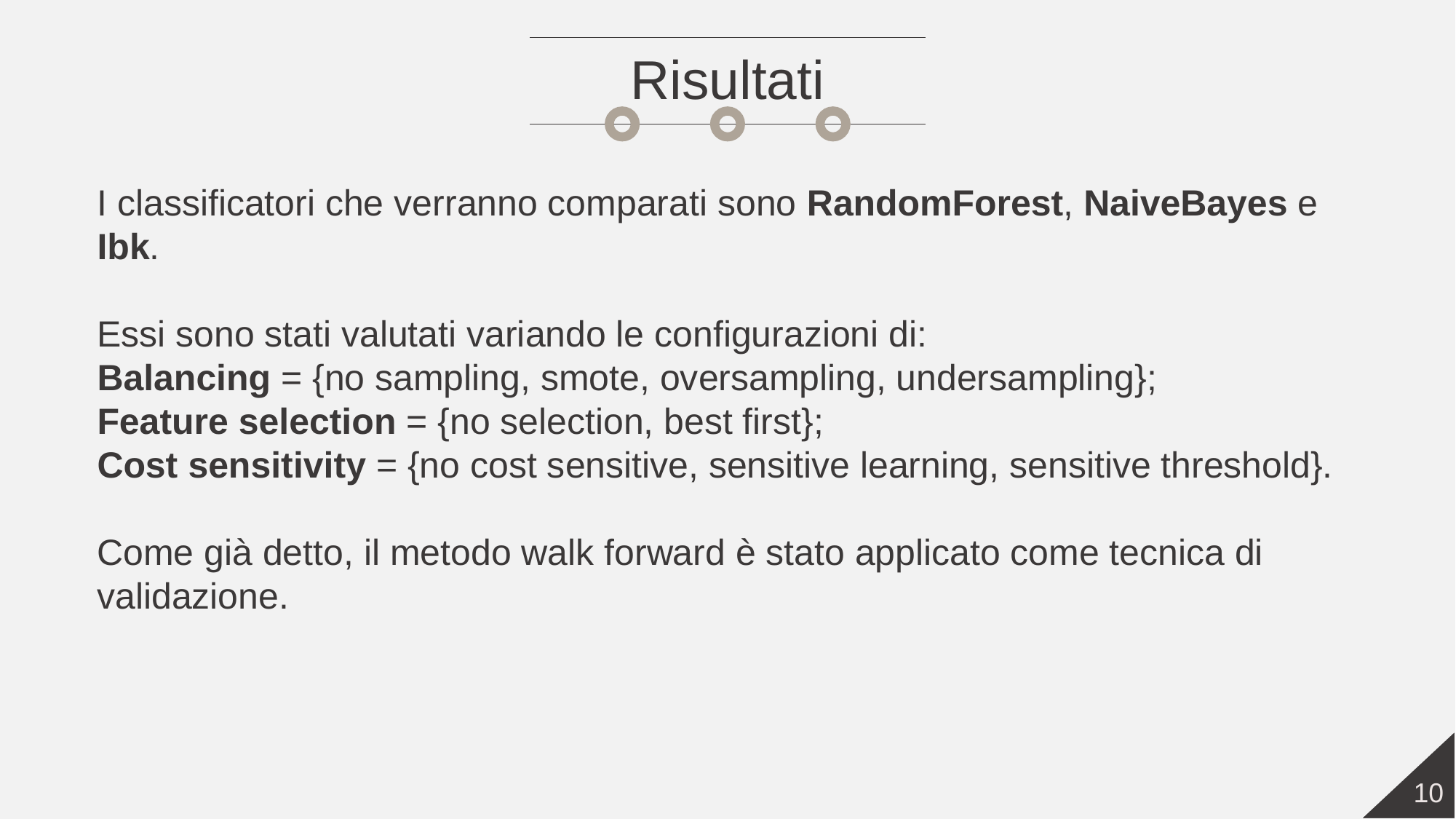

Risultati

I classificatori che verranno comparati sono RandomForest, NaiveBayes e Ibk.

Essi sono stati valutati variando le configurazioni di:
Balancing = {no sampling, smote, oversampling, undersampling};
Feature selection = {no selection, best first};
Cost sensitivity = {no cost sensitive, sensitive learning, sensitive threshold}.

Come già detto, il metodo walk forward è stato applicato come tecnica di validazione.

10